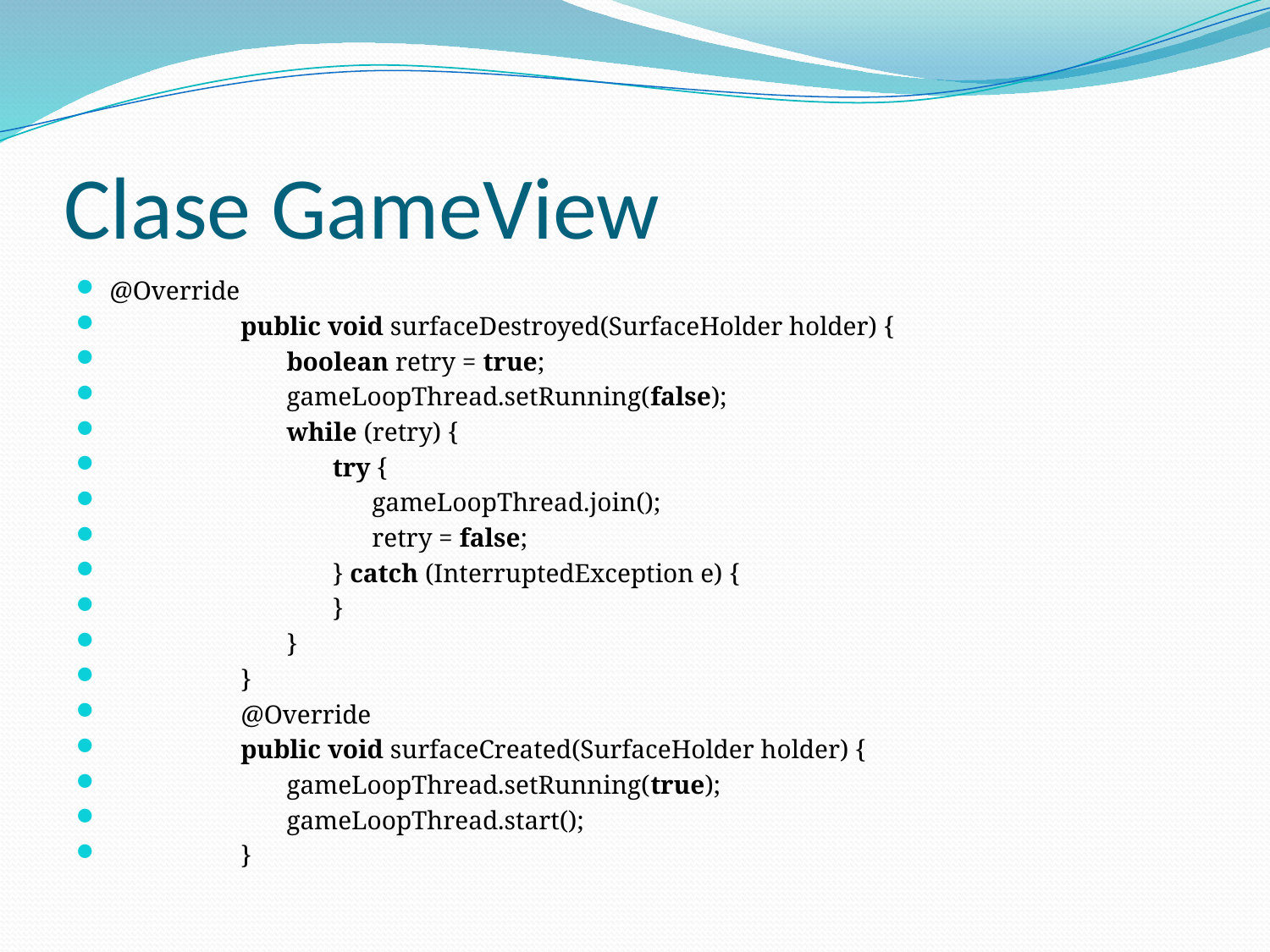

# Clase GameView
@Override
                    public void surfaceDestroyed(SurfaceHolder holder) {
                           boolean retry = true;
                           gameLoopThread.setRunning(false);
                           while (retry) {
                                  try {
                                        gameLoopThread.join();
                                        retry = false;
                                  } catch (InterruptedException e) {
                                  }
                           }
                    }
                    @Override
                    public void surfaceCreated(SurfaceHolder holder) {
                           gameLoopThread.setRunning(true);
                           gameLoopThread.start();
                    }